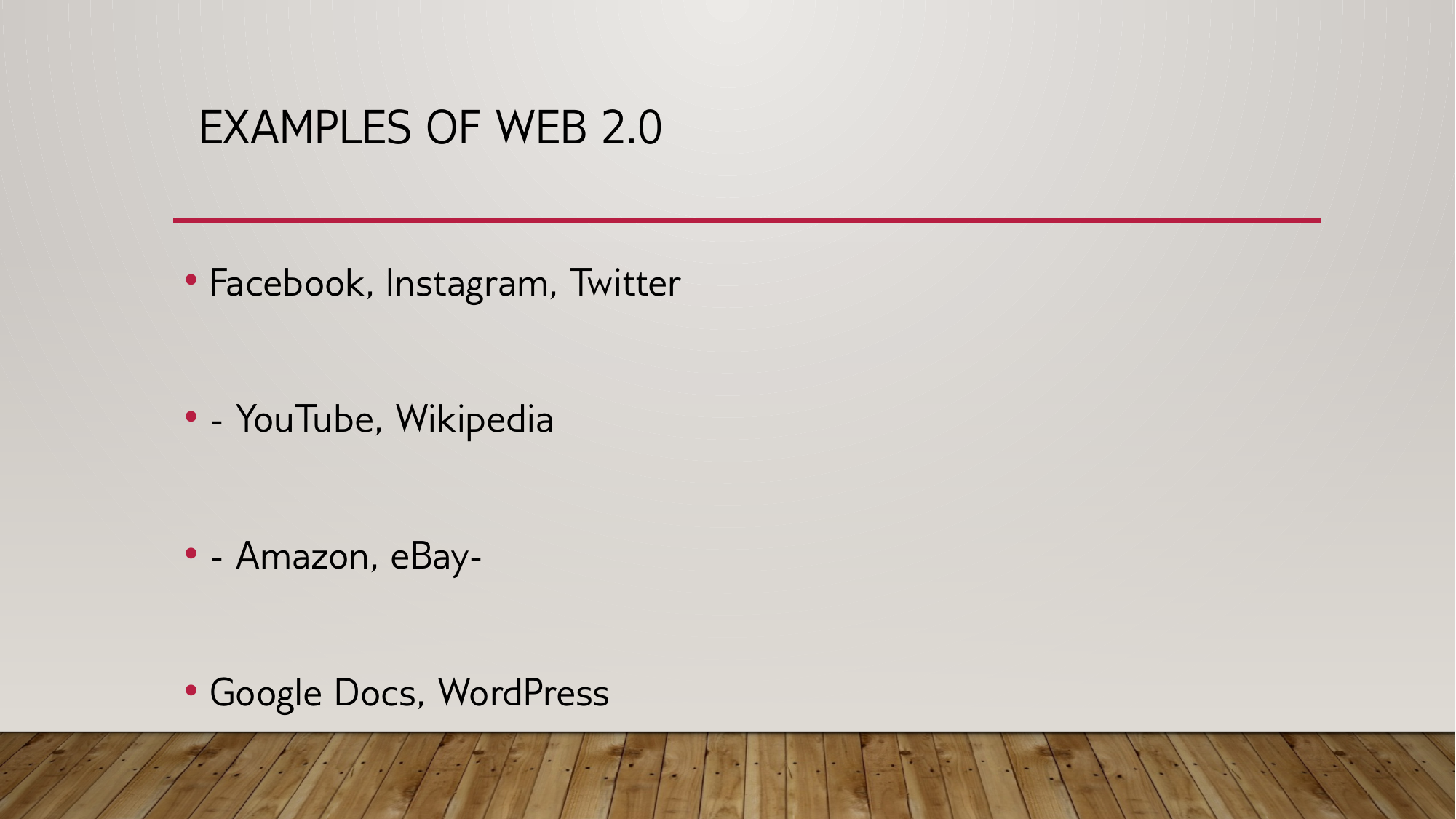

# Examples of Web 2.0
Facebook, Instagram, Twitter

- YouTube, Wikipedia

- Amazon, eBay-

Google Docs, WordPress